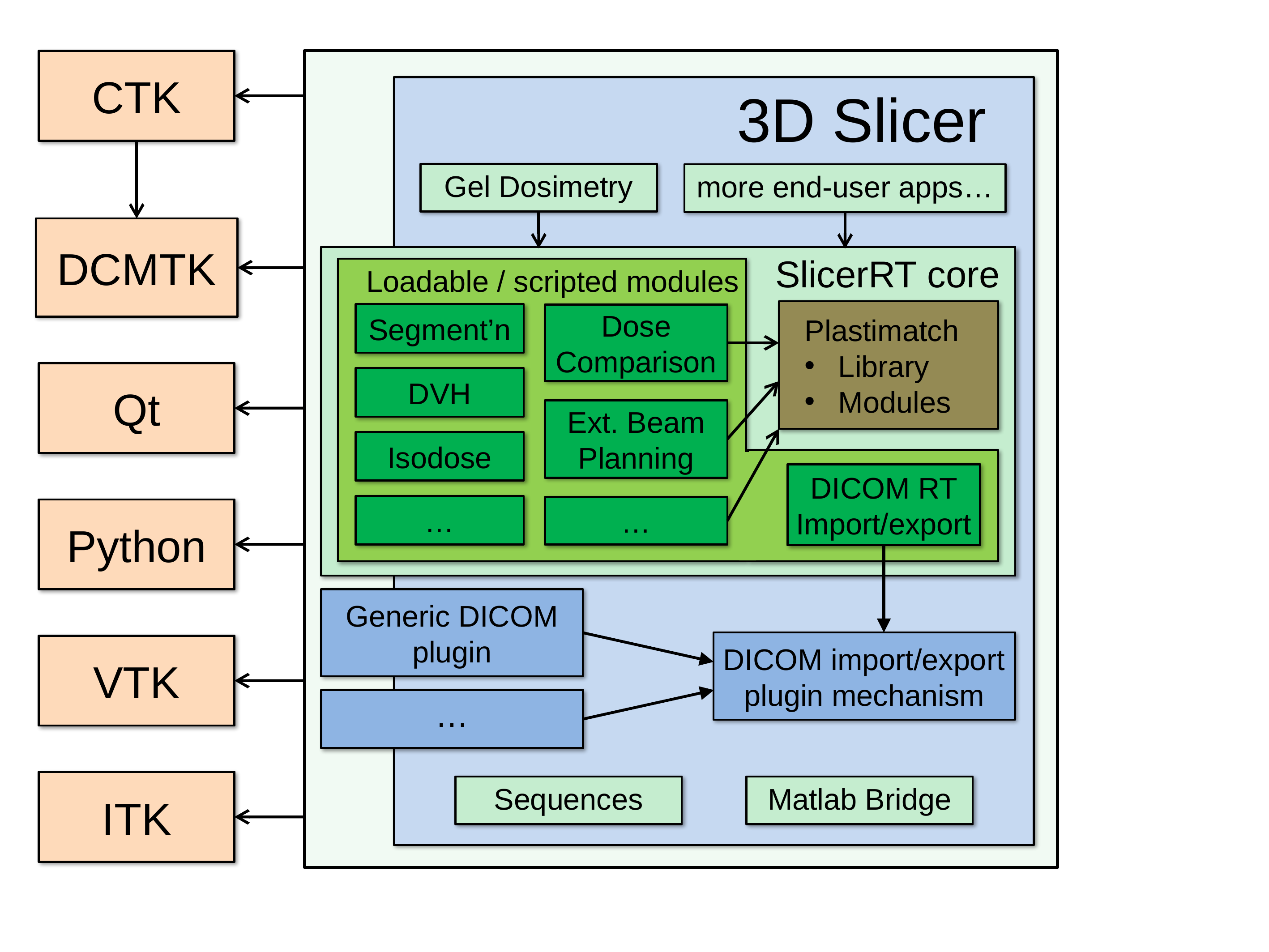

CTK
                   3D Slicer
Gel Dosimetry
more end-user apps…
DCMTK
                                                     SlicerRT core
Loadable / scripted modules
Plastimatch
Library
Modules
Segment’n
Dose Comparison
Qt
DVH
Ext. Beam Planning
Isodose

DICOM RT Import/export
…
…
Python
Generic DICOM plugin
DICOM import/export plugin mechanism
VTK
…
ITK
Sequences
Matlab Bridge